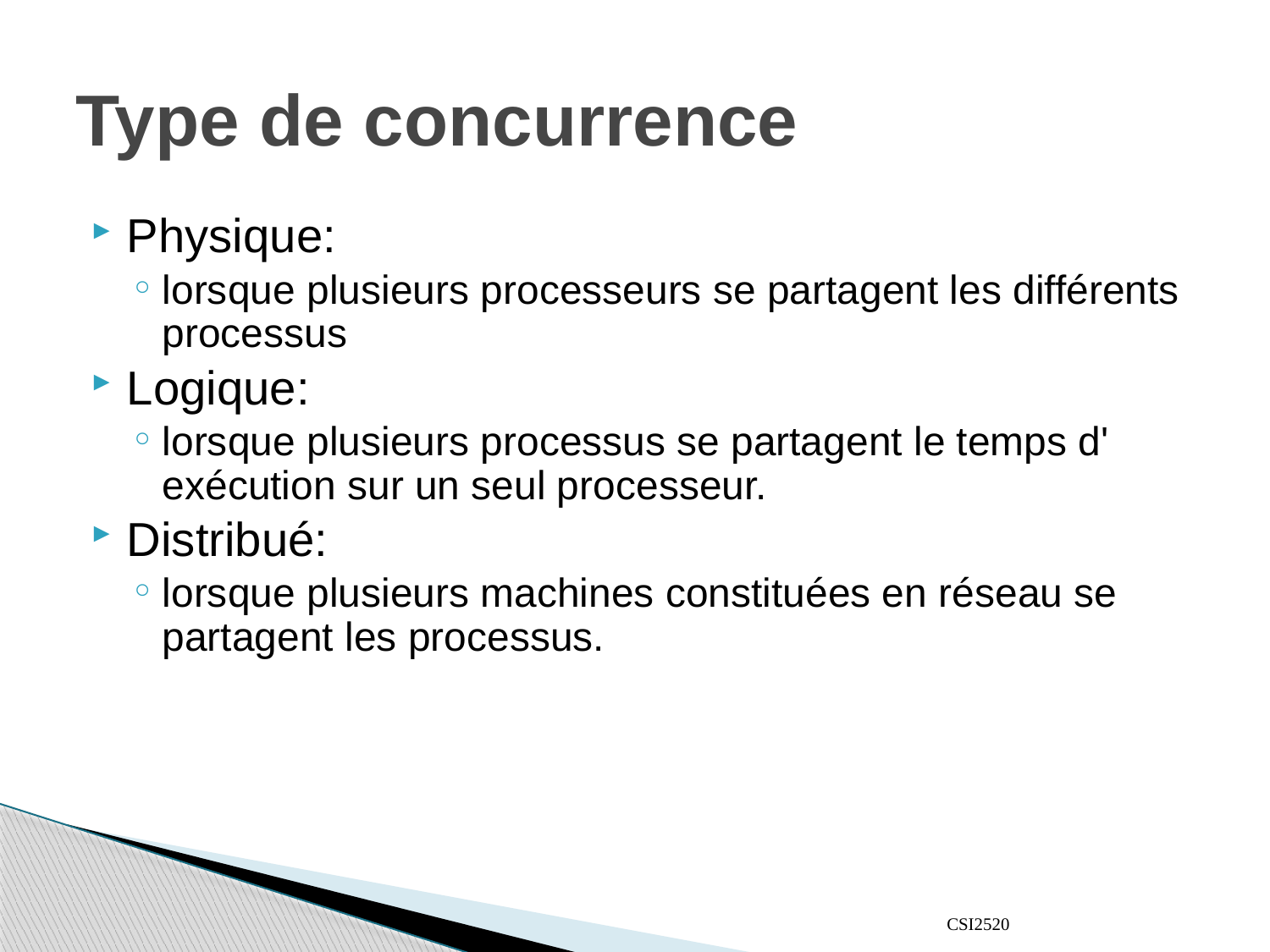

# Type de concurrence
Physique:
lorsque plusieurs processeurs se partagent les différents processus
Logique:
lorsque plusieurs processus se partagent le temps d' exécution sur un seul processeur.
Distribué:
lorsque plusieurs machines constituées en réseau se partagent les processus.
CSI2520